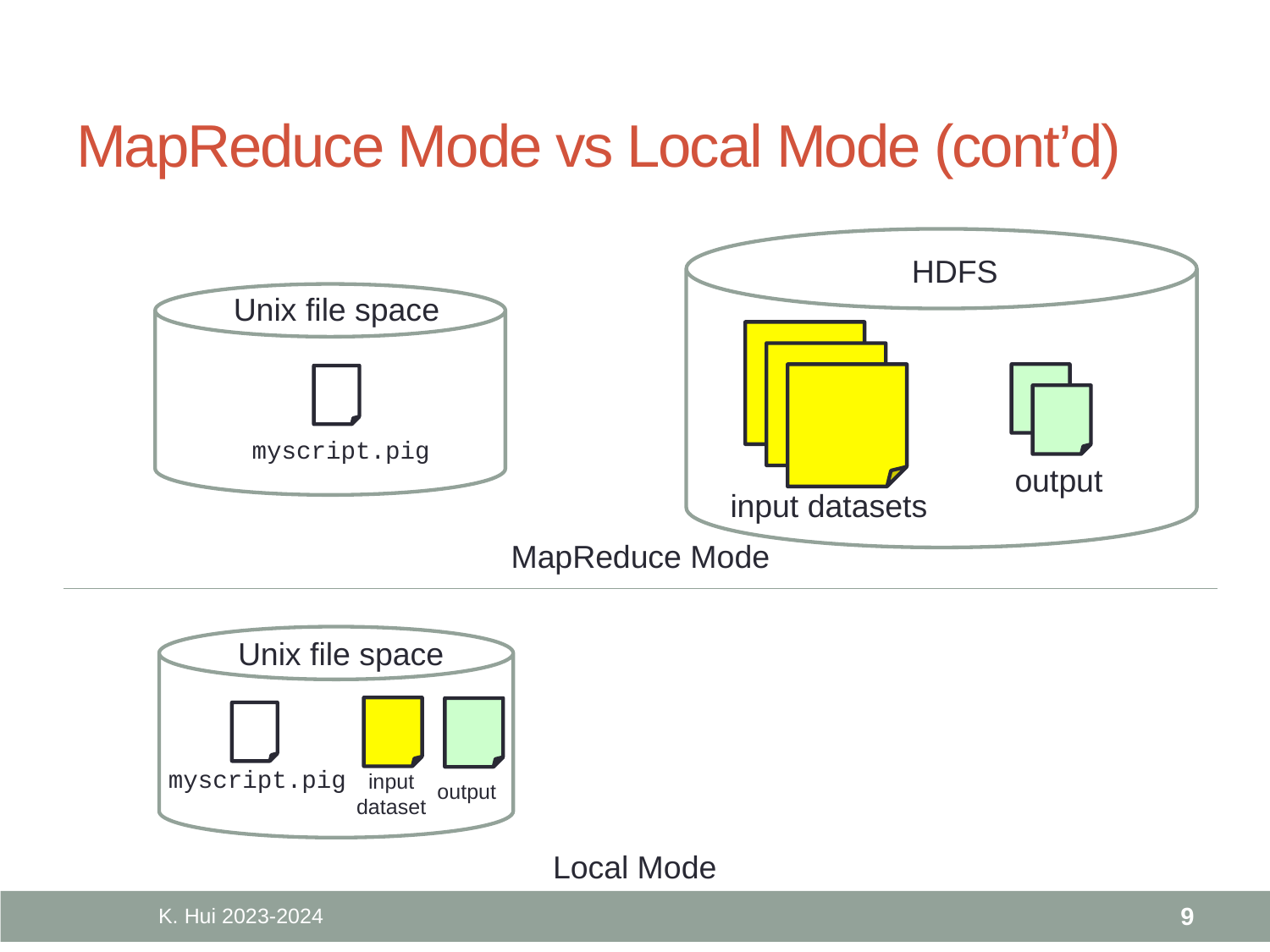

# MapReduce Mode vs Local Mode (cont’d)

HDFS
Unix file space

input datasets

output

myscript.pig
MapReduce Mode

Unix file space

input dataset

output

myscript.pig
Local Mode
K. Hui 2023-2024
9